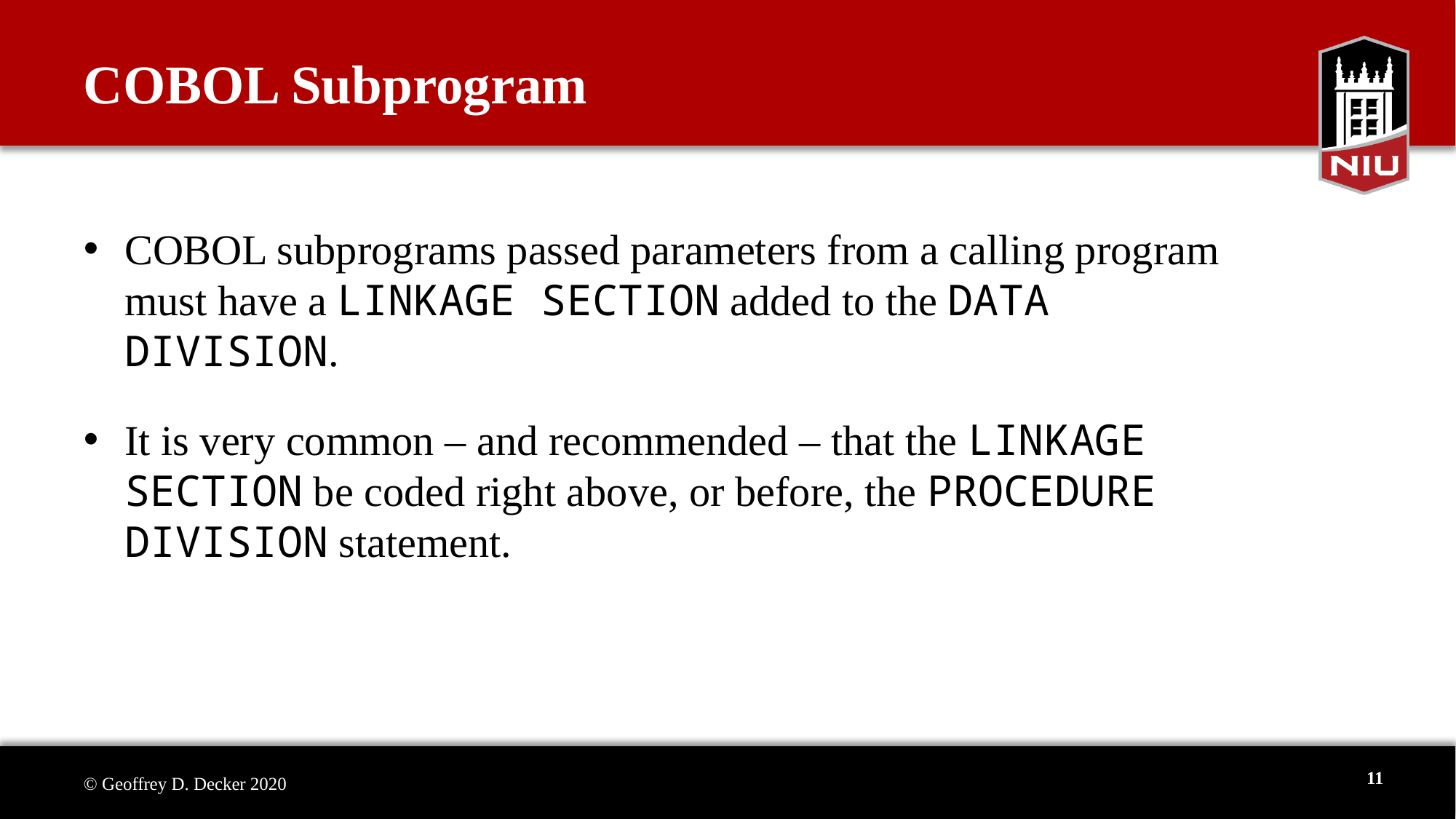

# COBOL Subprogram
COBOL subprograms passed parameters from a calling program must have a LINKAGE SECTION added to the DATA DIVISION.

It is very common – and recommended – that the LINKAGE SECTION be coded right above, or before, the PROCEDURE DIVISION statement.

11
© Geoffrey D. Decker 2020